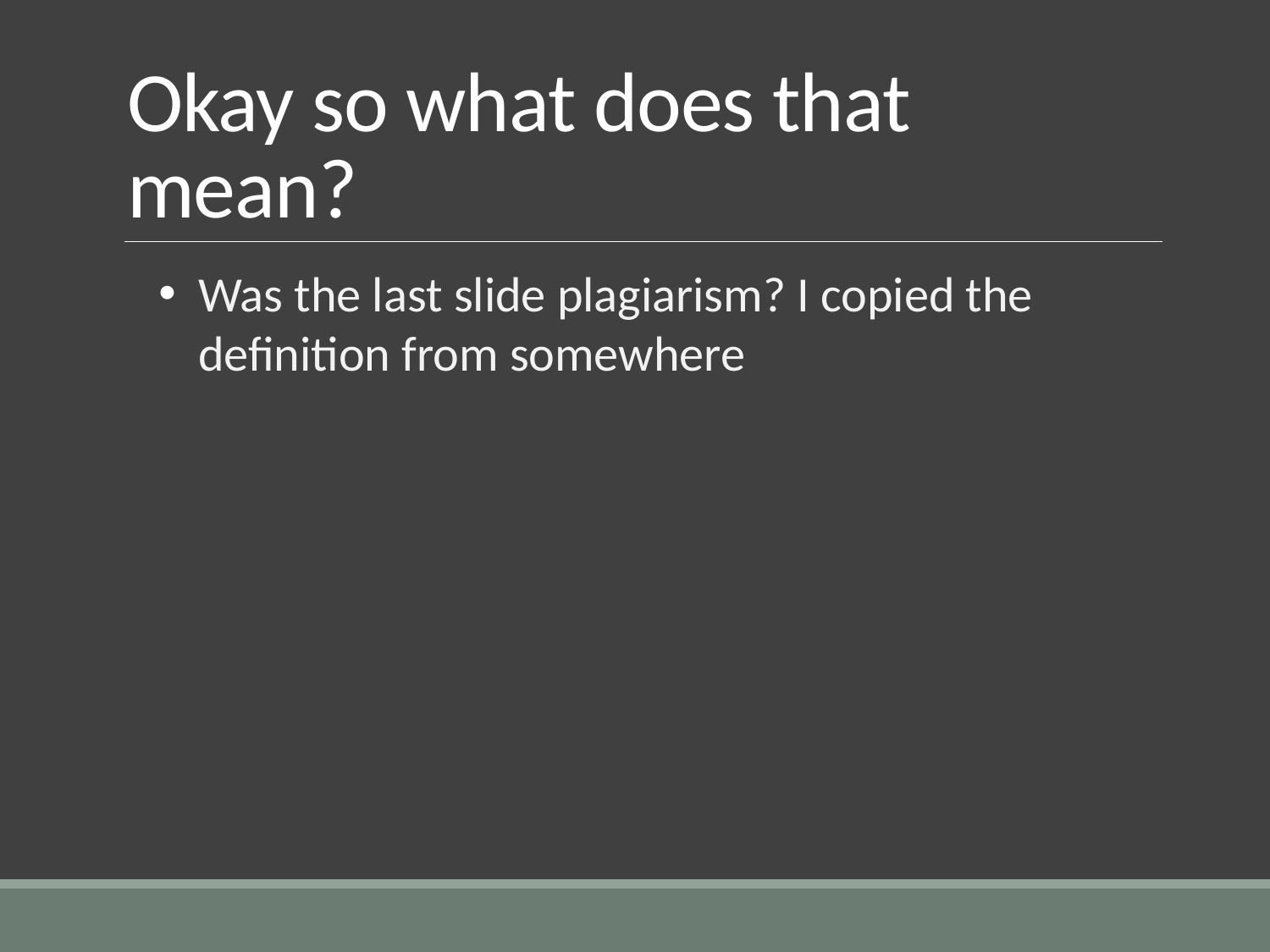

# Okay so what does that mean?
Was the last slide plagiarism? I copied the definition from somewhere